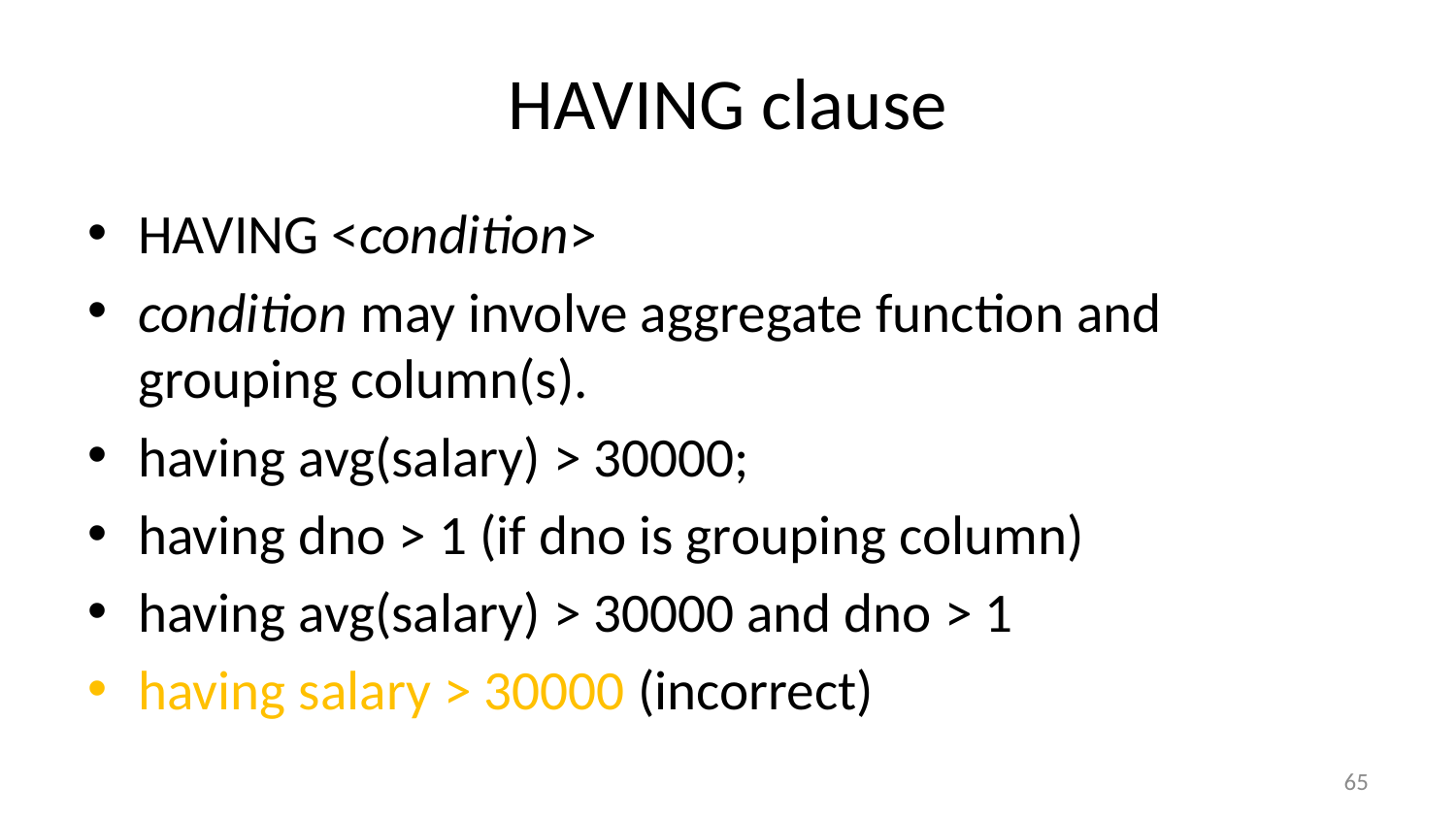

# HAVING clause
HAVING <condition>
condition may involve aggregate function and grouping column(s).
having avg(salary) > 30000;
having dno > 1 (if dno is grouping column)
having avg(salary) > 30000 and dno > 1
having salary > 30000 (incorrect)

65